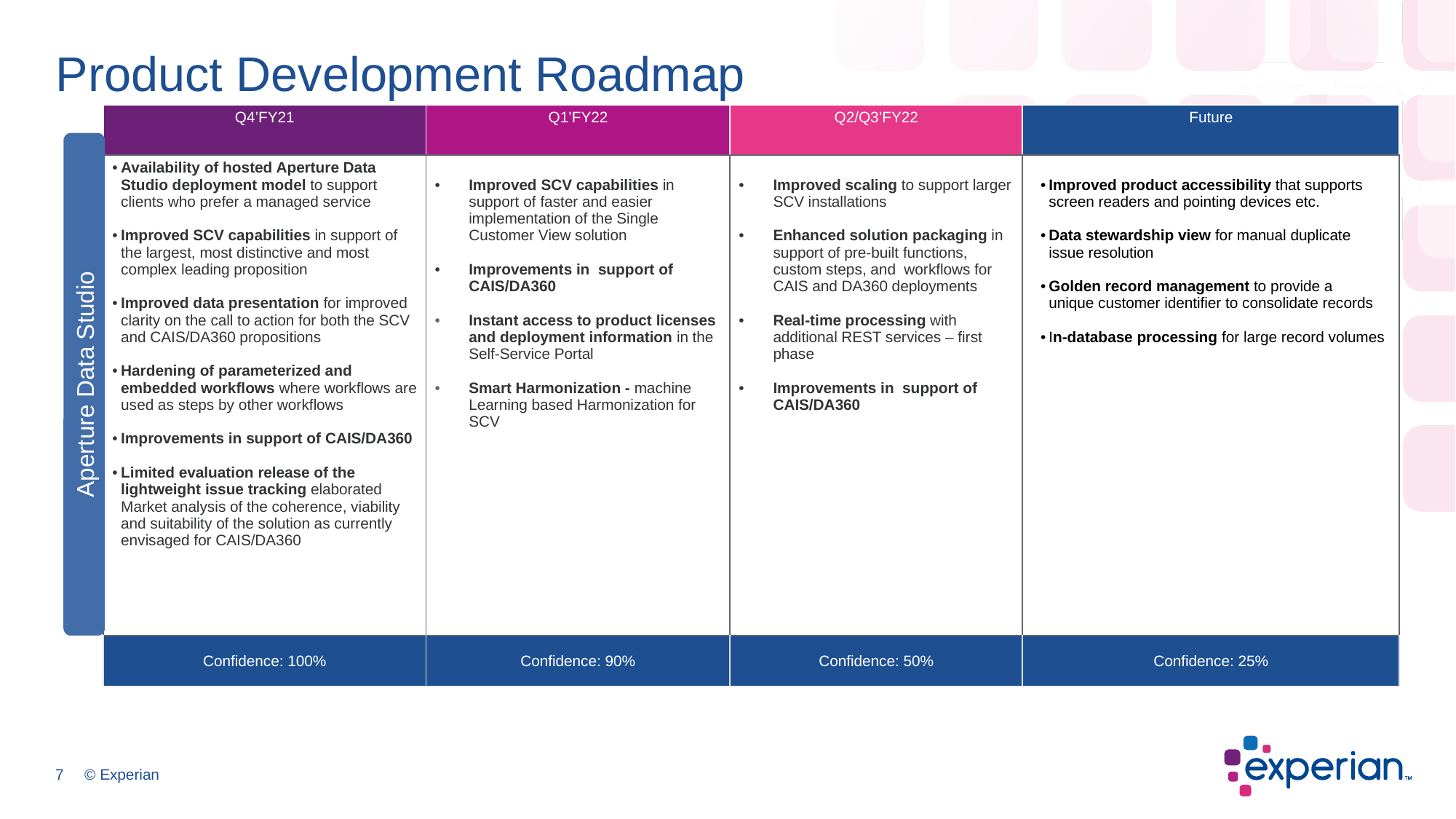

# Product Development Roadmap
| Q4’FY21 | Q1’FY22 | Q2/Q3’FY22 | Future |
| --- | --- | --- | --- |
| Availability of hosted Aperture Data Studio deployment model to support clients who prefer a managed service Improved SCV capabilities in support of the largest, most distinctive and most complex leading proposition Improved data presentation for improved clarity on the call to action for both the SCV and CAIS/DA360 propositions Hardening of parameterized and embedded workflows where workflows are used as steps by other workflows  Improvements in support of CAIS/DA360 Limited evaluation release of the lightweight issue tracking elaborated Market analysis of the coherence, viability and suitability of the solution as currently envisaged for CAIS/DA360 | Improved SCV capabilities in support of faster and easier implementation of the Single Customer View solution Improvements in support of CAIS/DA360 Instant access to product licenses and deployment information in the Self-Service Portal Smart Harmonization - machine Learning based Harmonization for SCV | Improved scaling to support larger SCV installations Enhanced solution packaging in support of pre-built functions, custom steps, and workflows for CAIS and DA360 deployments Real-time processing with additional REST services – first phase Improvements in support of CAIS/DA360 | Improved product accessibility that supports screen readers and pointing devices etc.   Data stewardship view for manual duplicate issue resolution Golden record management to provide a unique customer identifier to consolidate records In-database processing for large record volumes |
| Confidence: 100% | Confidence: 90% | Confidence: 50% | Confidence: 25% |

Aperture Data Studio